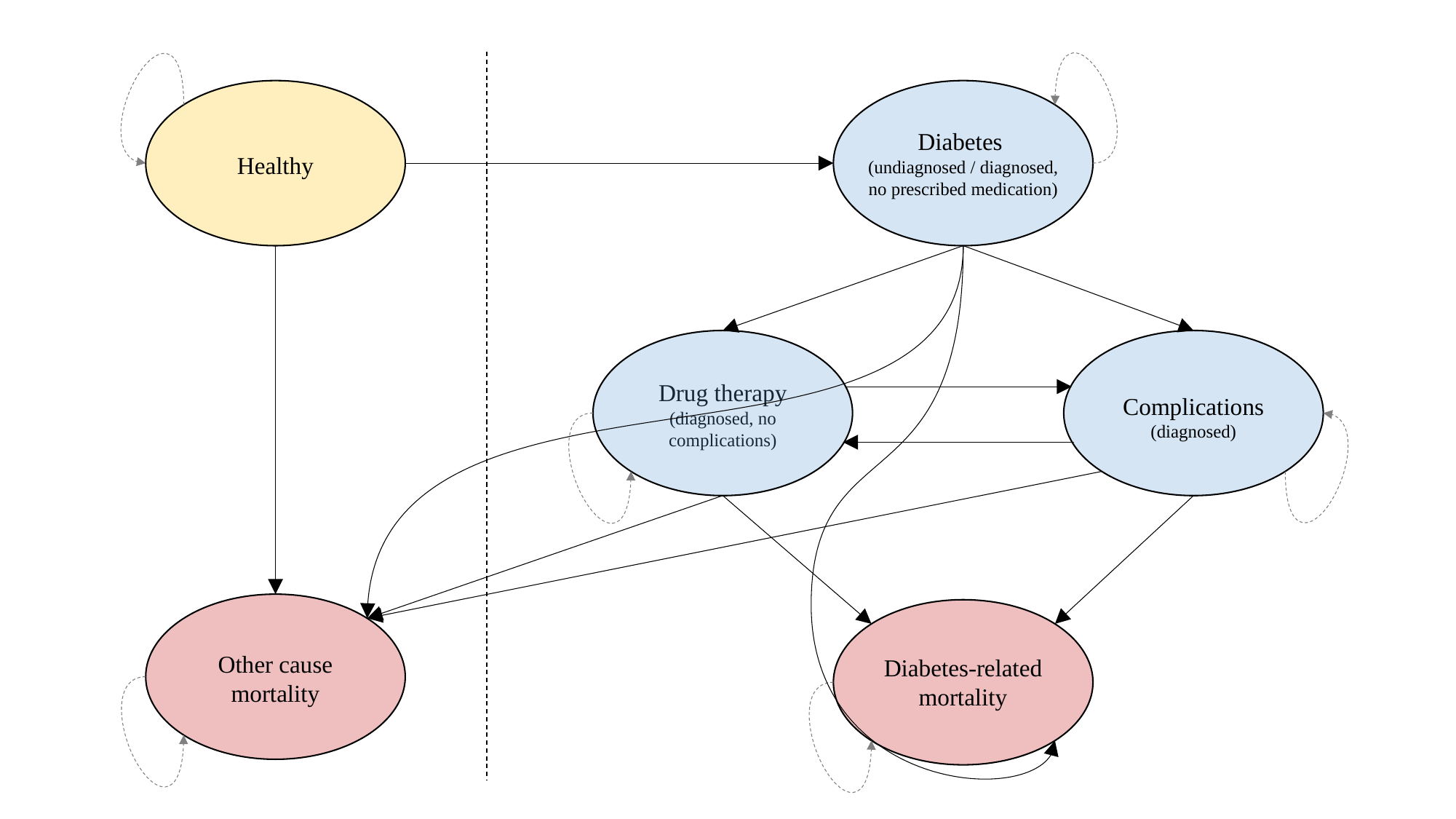

Diabetes
(undiagnosed / diagnosed, no prescribed medication)
Healthy

Drug therapy
(diagnosed, no complications)
Complications
(diagnosed)

Other cause mortality
Diabetes-related mortality